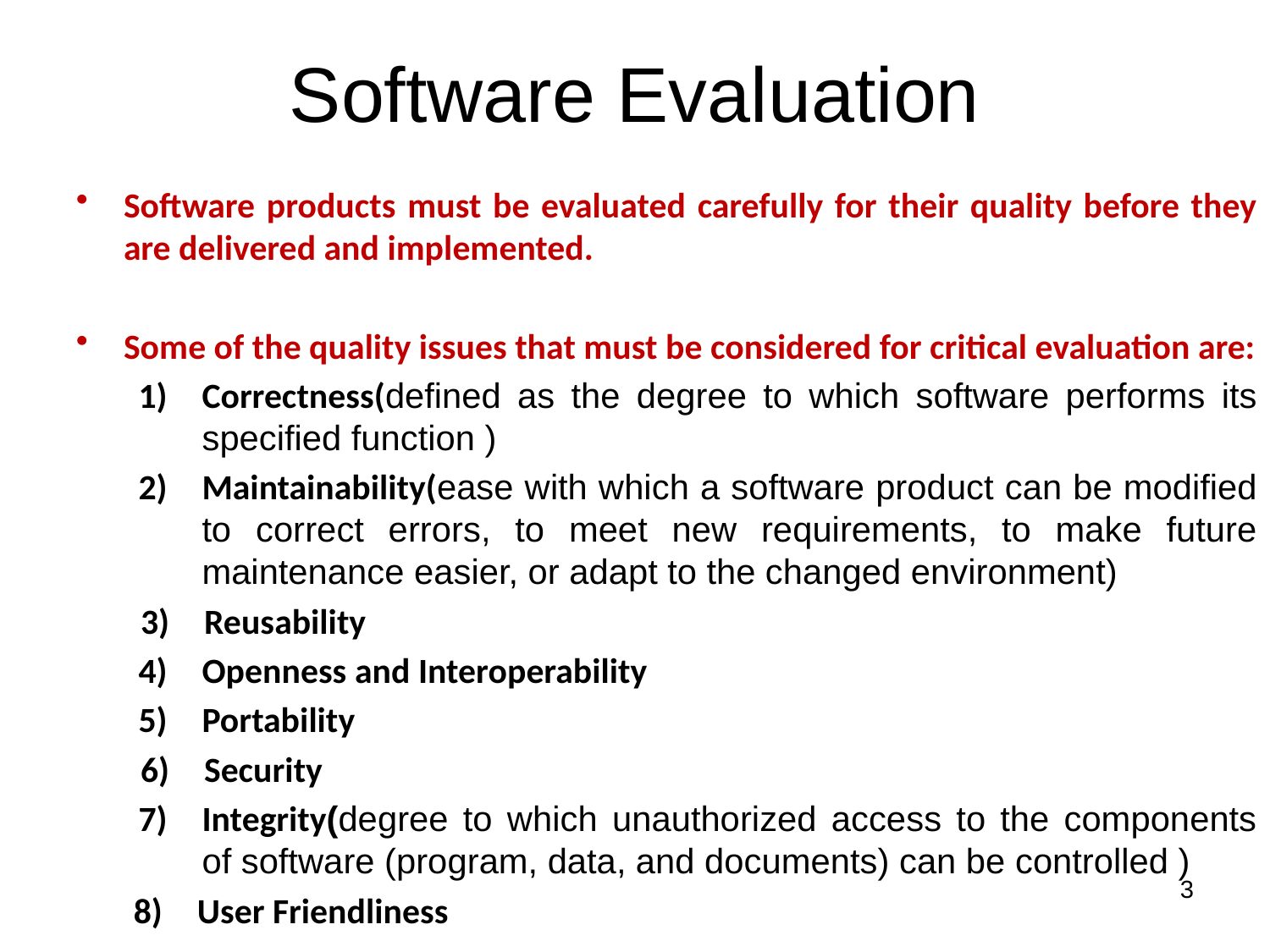

# Software Evaluation

Software products must be evaluated carefully for their quality before they are delivered and implemented.

Some of the quality issues that must be considered for critical evaluation are:
Correctness(defined as the degree to which software performs its specified function )
Maintainability(ease with which a software product can be modified to correct errors, to meet new requirements, to make future maintenance easier, or adapt to the changed environment)
Reusability
Openness and Interoperability
Portability
Security
Integrity(degree to which unauthorized access to the components of software (program, data, and documents) can be controlled )
User Friendliness

3